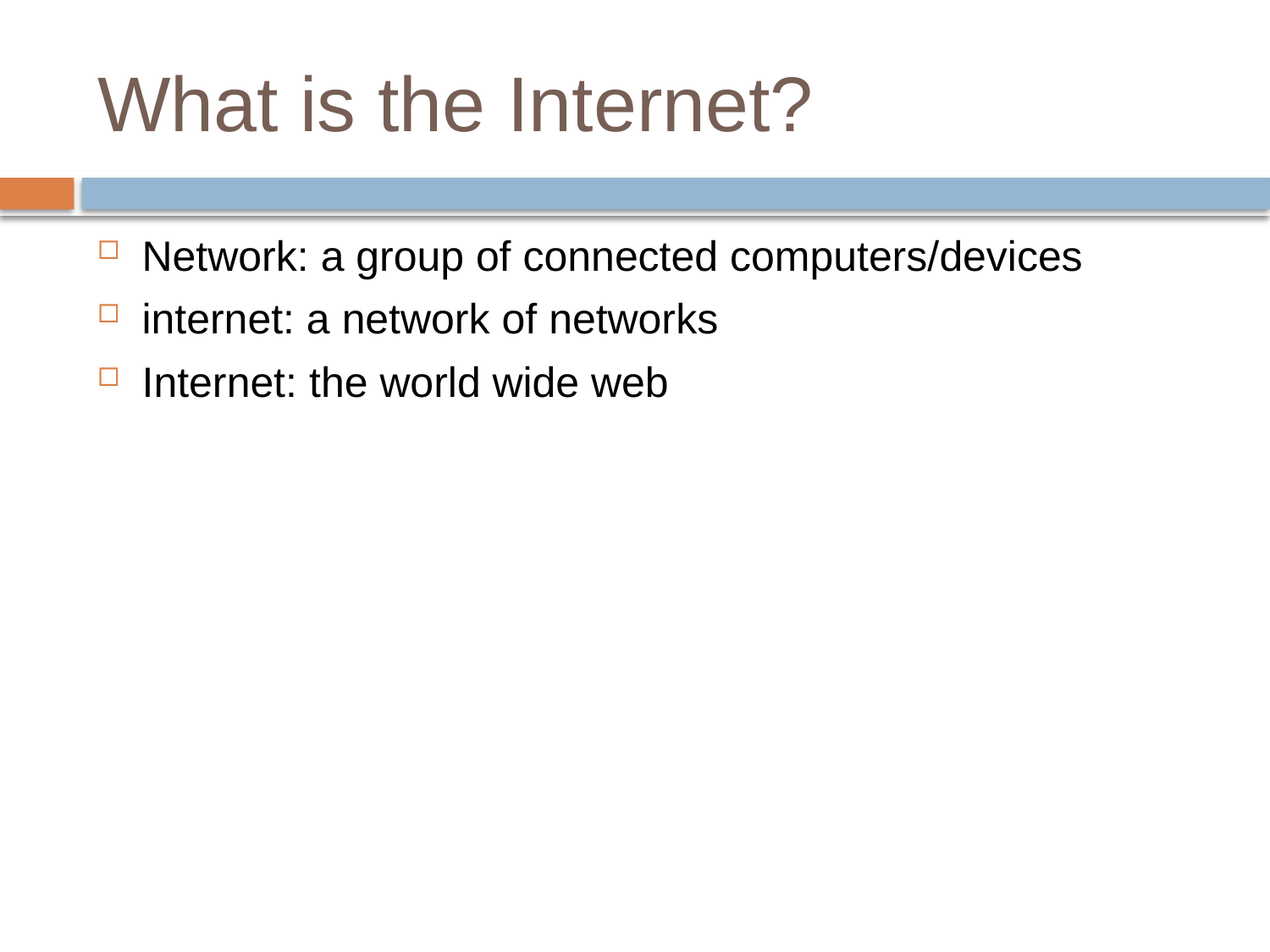

# What is the Internet?
Network: a group of connected computers/devices
internet: a network of networks
Internet: the world wide web